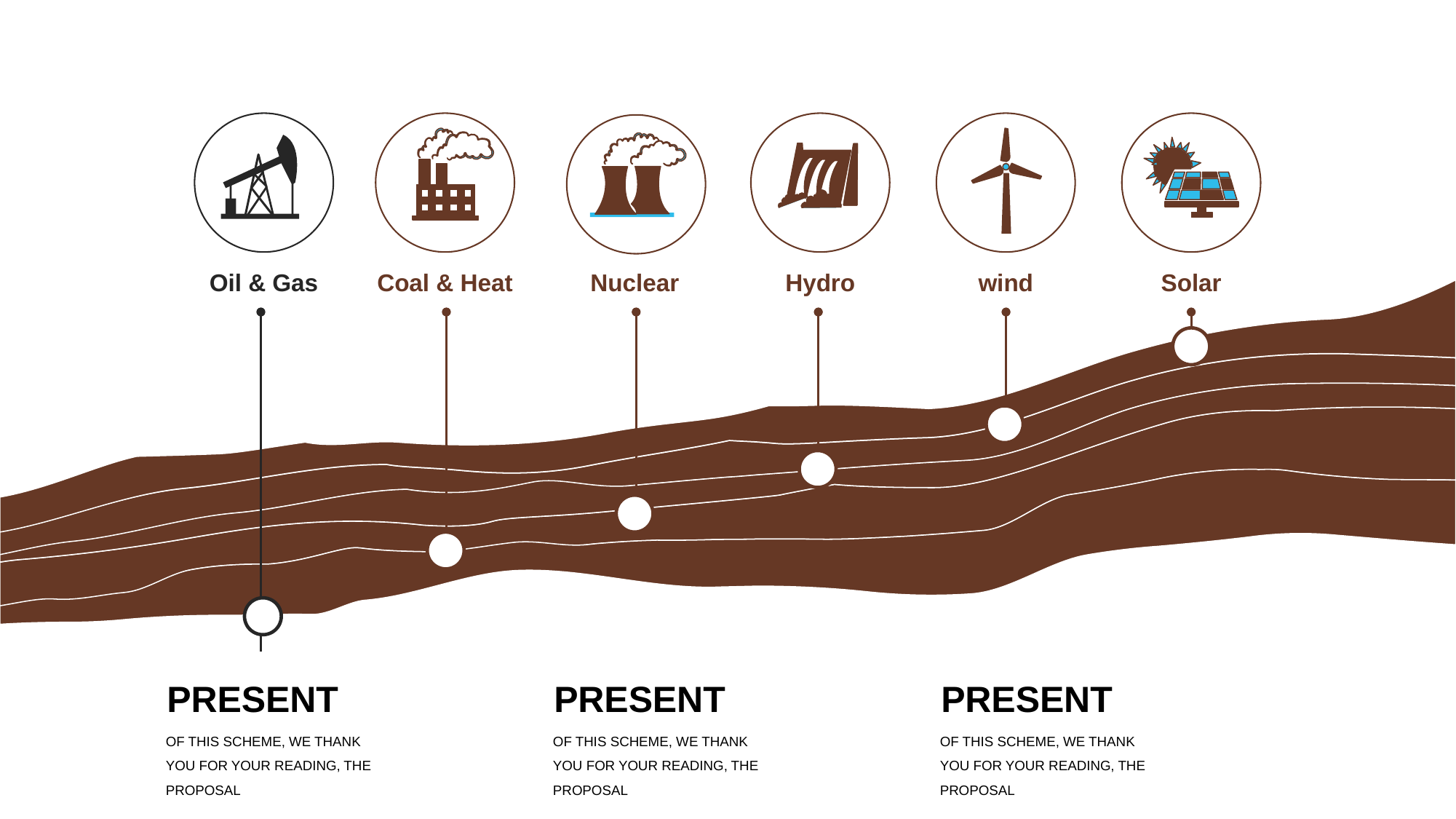

Oil & Gas
Coal & Heat
Nuclear
Hydro
wind
Solar

PRESENT
OF THIS SCHEME, WE THANK YOU FOR YOUR READING, THE PROPOSAL
PRESENT
OF THIS SCHEME, WE THANK YOU FOR YOUR READING, THE PROPOSAL
PRESENT
OF THIS SCHEME, WE THANK YOU FOR YOUR READING, THE PROPOSAL